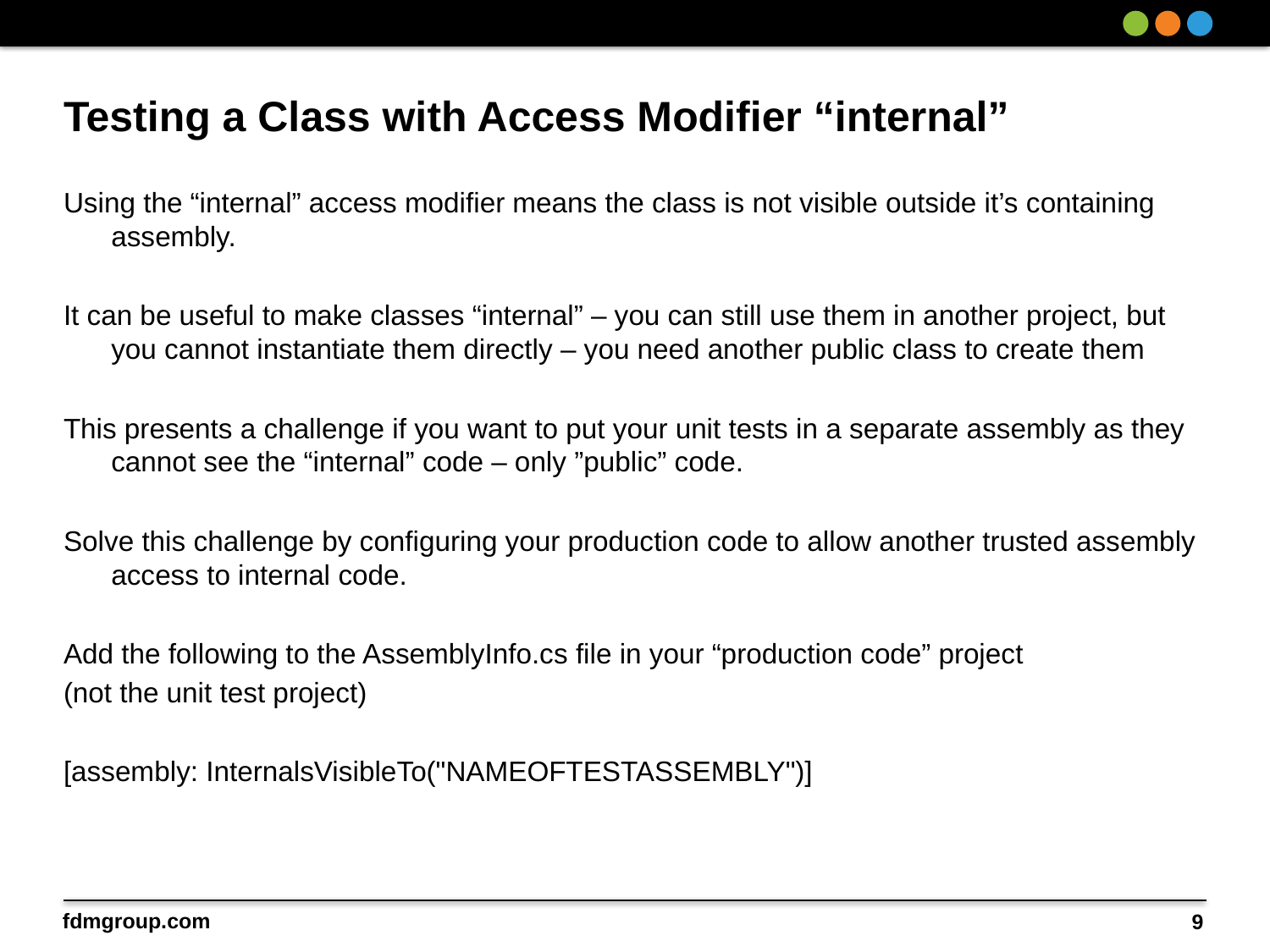

# Testing a Class with Access Modifier “internal”
Using the “internal” access modifier means the class is not visible outside it’s containing assembly.

It can be useful to make classes “internal” – you can still use them in another project, but you cannot instantiate them directly – you need another public class to create them

This presents a challenge if you want to put your unit tests in a separate assembly as they cannot see the “internal” code – only ”public” code.

Solve this challenge by configuring your production code to allow another trusted assembly access to internal code.

Add the following to the AssemblyInfo.cs file in your “production code” project
(not the unit test project)

[assembly: InternalsVisibleTo("NAMEOFTESTASSEMBLY")]

9